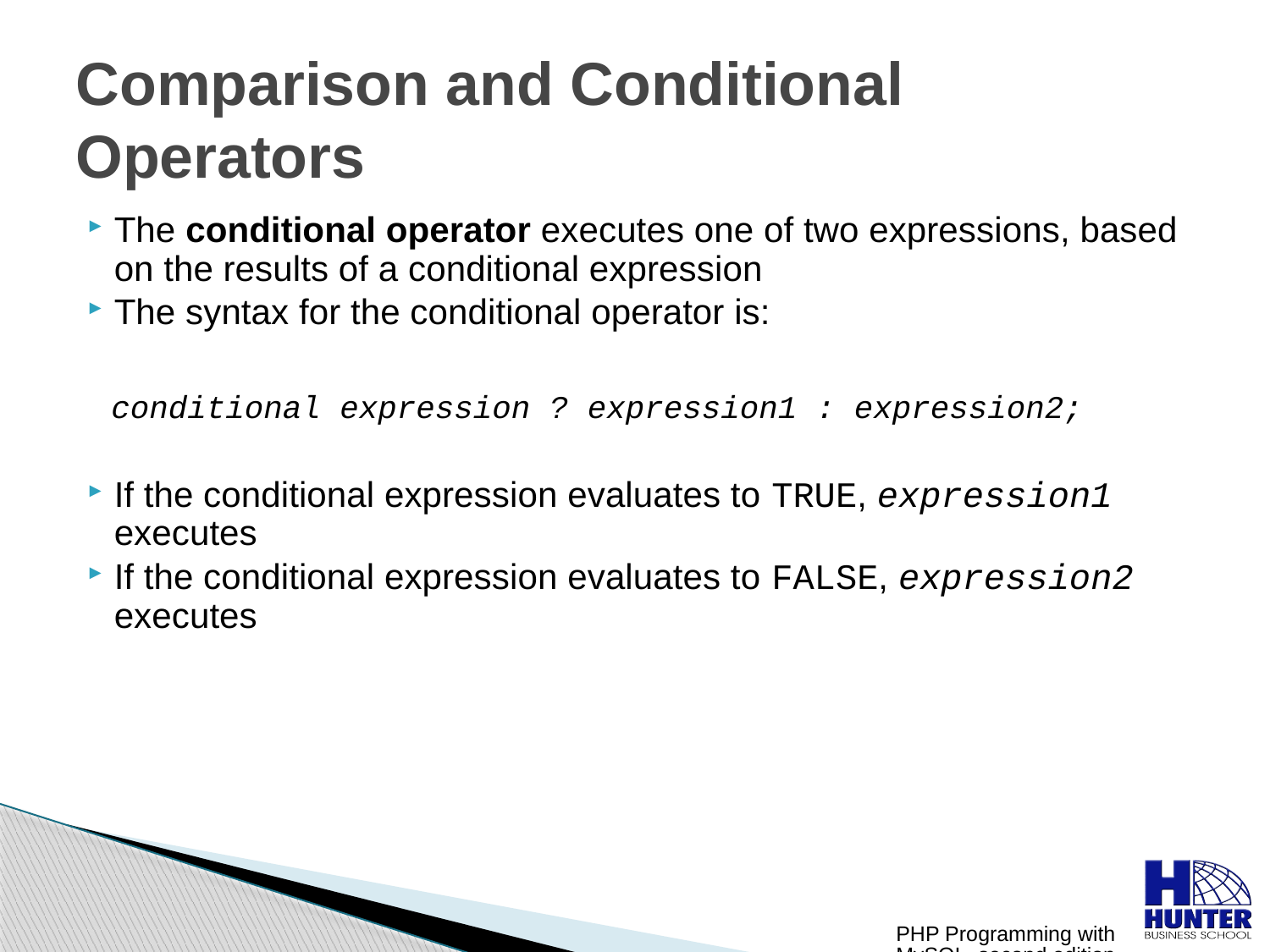

# Comparison and Conditional Operators
The conditional operator executes one of two expressions, based on the results of a conditional expression
The syntax for the conditional operator is:

  conditional expression ? expression1 : expression2;

If the conditional expression evaluates to TRUE, expression1 executes
If the conditional expression evaluates to FALSE, expression2 executes
PHP Programming with MySQL, second edition